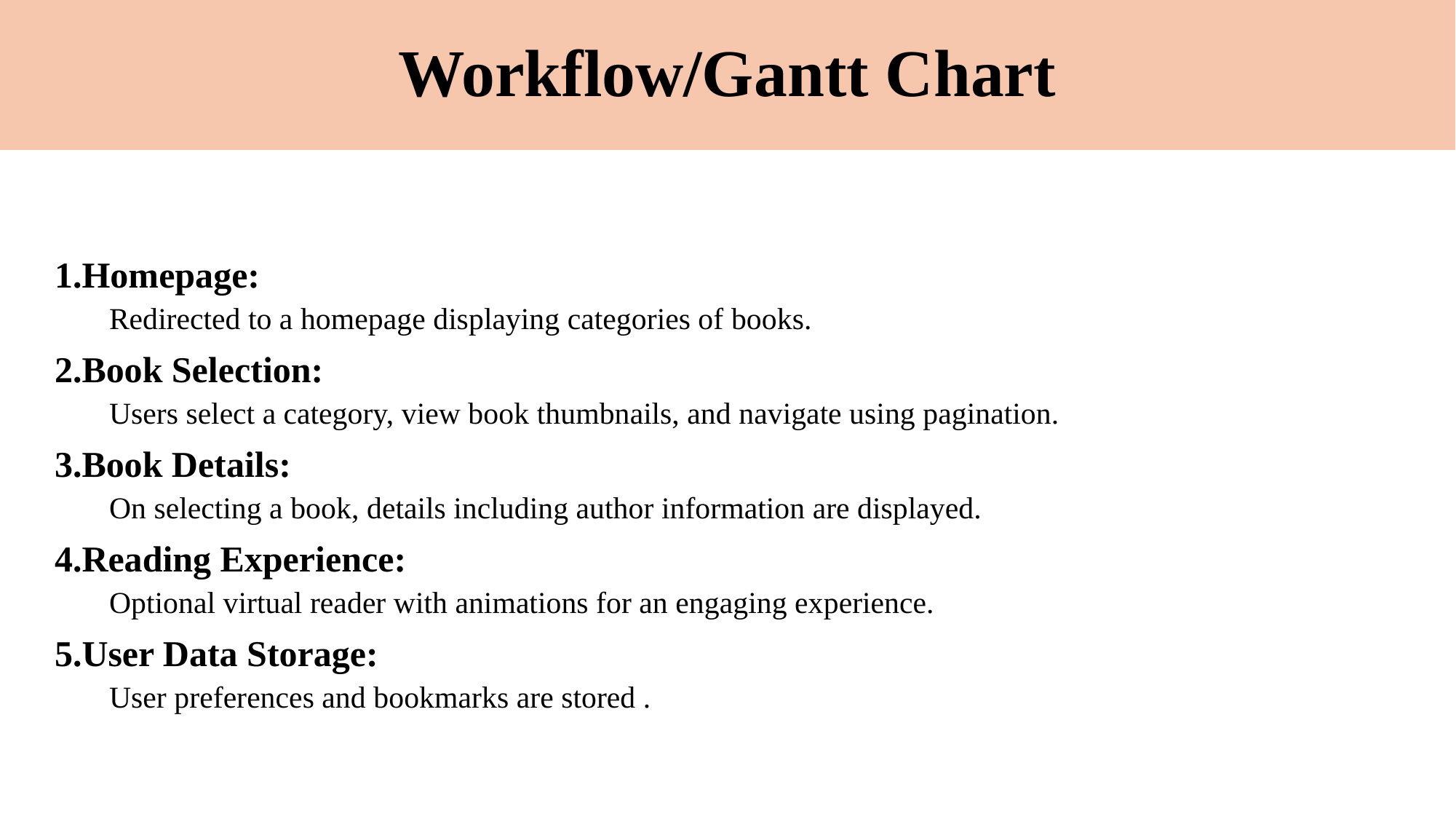

# Workflow/Gantt Chart

Homepage:
Redirected to a homepage displaying categories of books.
Book Selection:
Users select a category, view book thumbnails, and navigate using pagination.
Book Details:
On selecting a book, details including author information are displayed.
Reading Experience:
Optional virtual reader with animations for an engaging experience.
User Data Storage:
User preferences and bookmarks are stored .